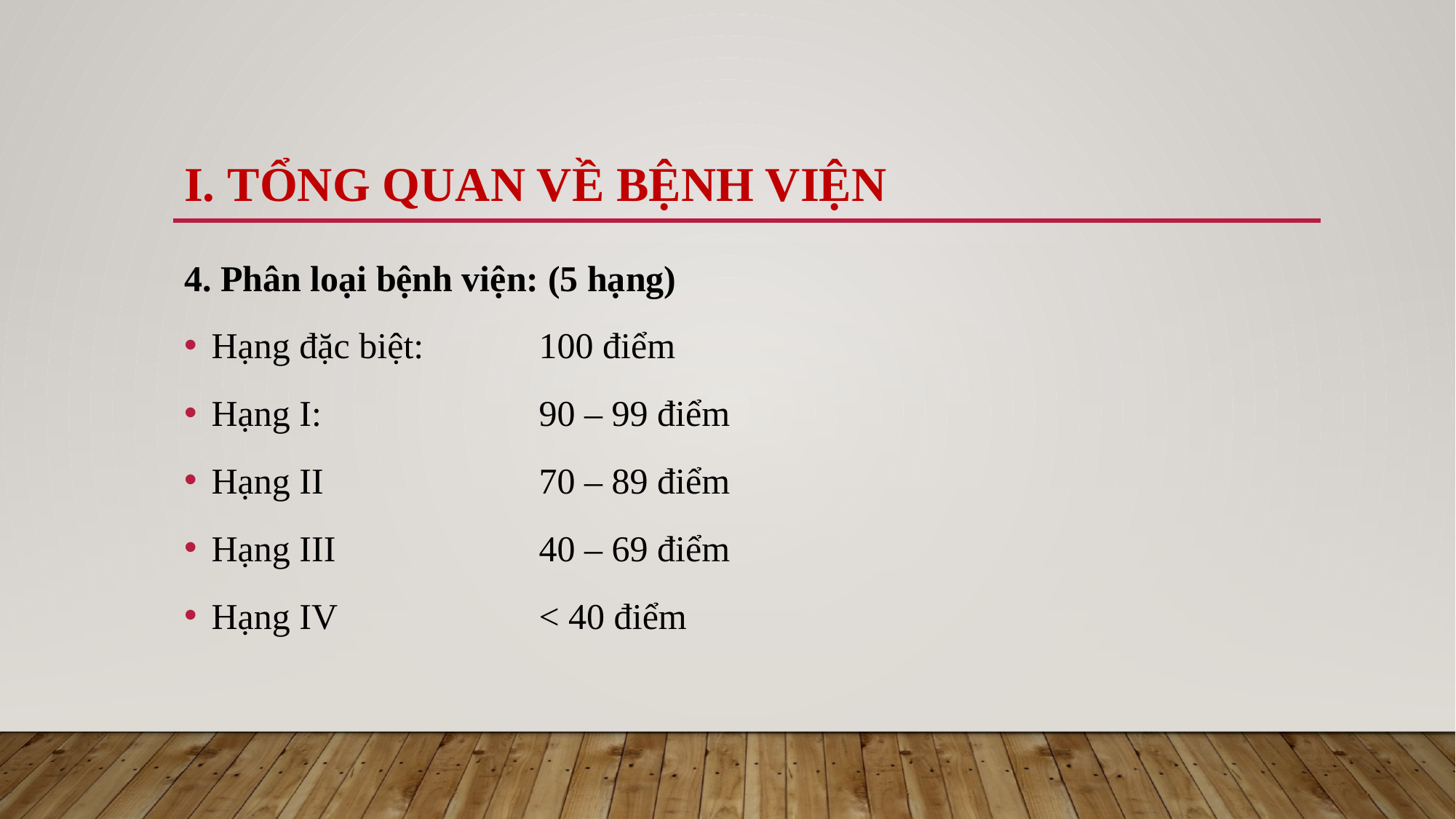

# I. Tổng quan về bệnh viện
4. Phân loại bệnh viện: (5 hạng)
Hạng đặc biệt: 	100 điểm
Hạng I: 		90 – 99 điểm
Hạng II		70 – 89 điểm
Hạng III 		40 – 69 điểm
Hạng IV 		< 40 điểm